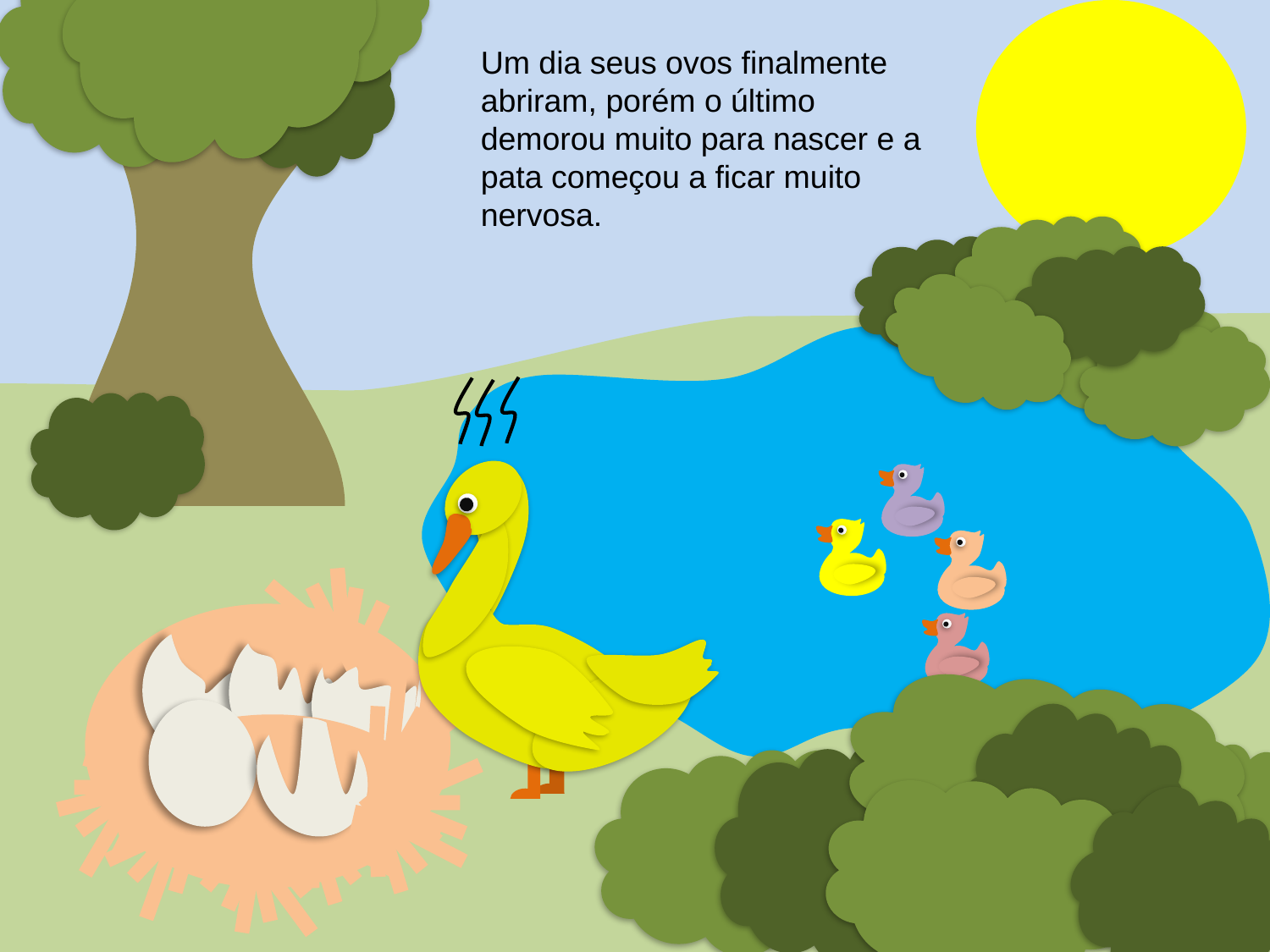

Um dia seus ovos finalmente abriram, porém o último demorou muito para nascer e a pata começou a ficar muito nervosa.